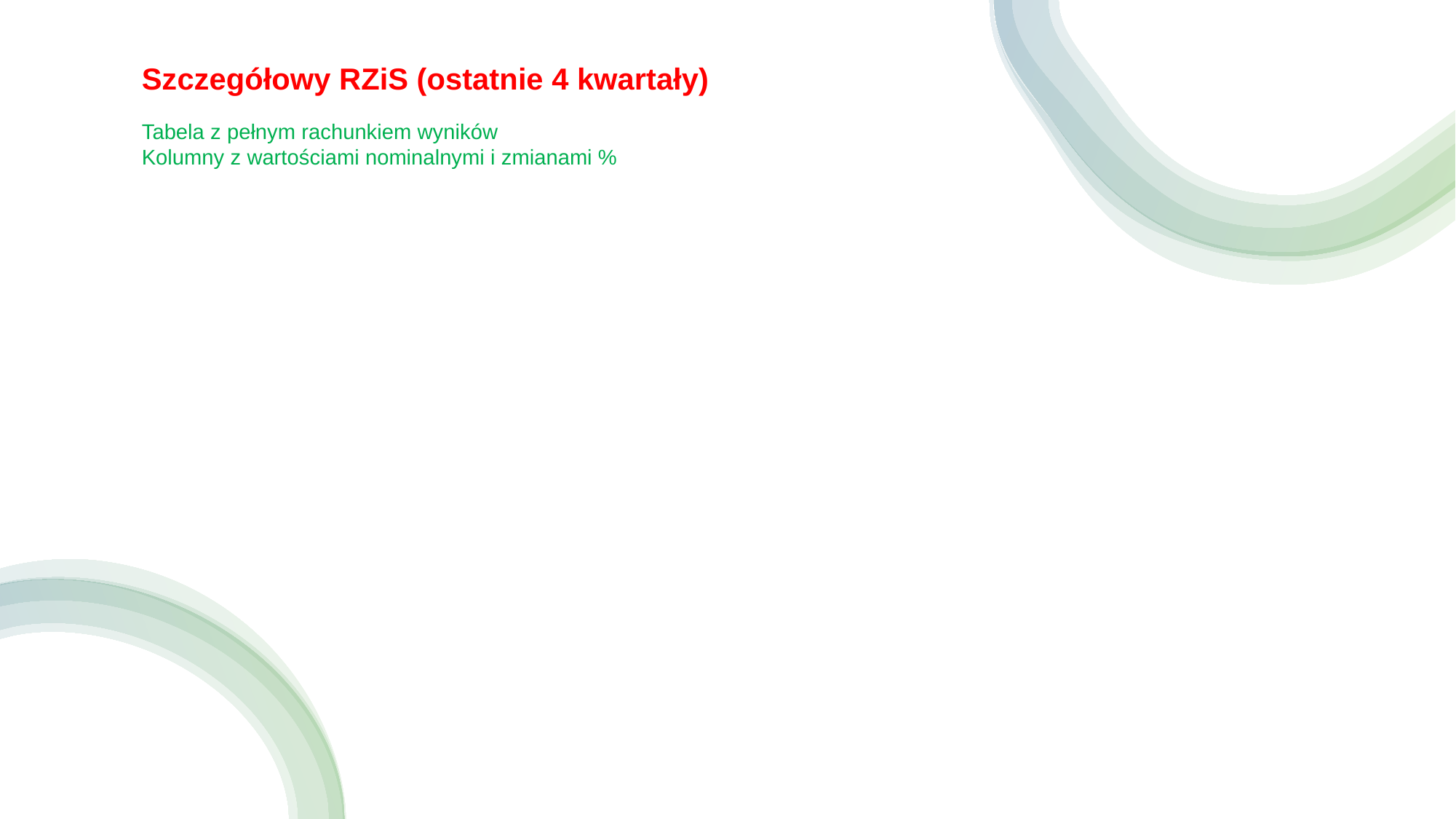

Szczegółowy RZiS (ostatnie 4 kwartały)
Tabela z pełnym rachunkiem wyników
Kolumny z wartościami nominalnymi i zmianami %